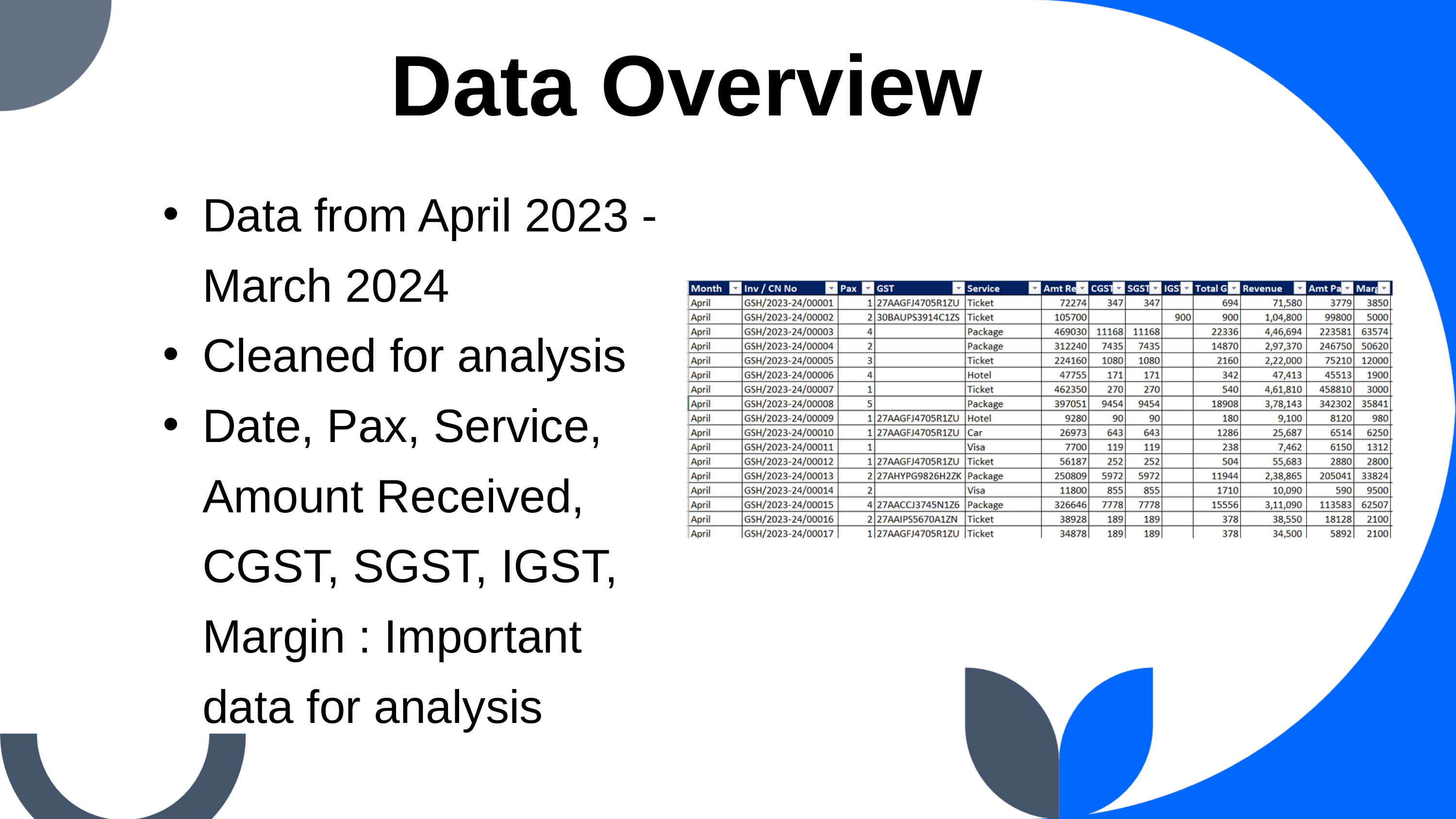

Data Overview
Data from April 2023 - March 2024
Cleaned for analysis
Date, Pax, Service, Amount Received, CGST, SGST, IGST, Margin : Important data for analysis